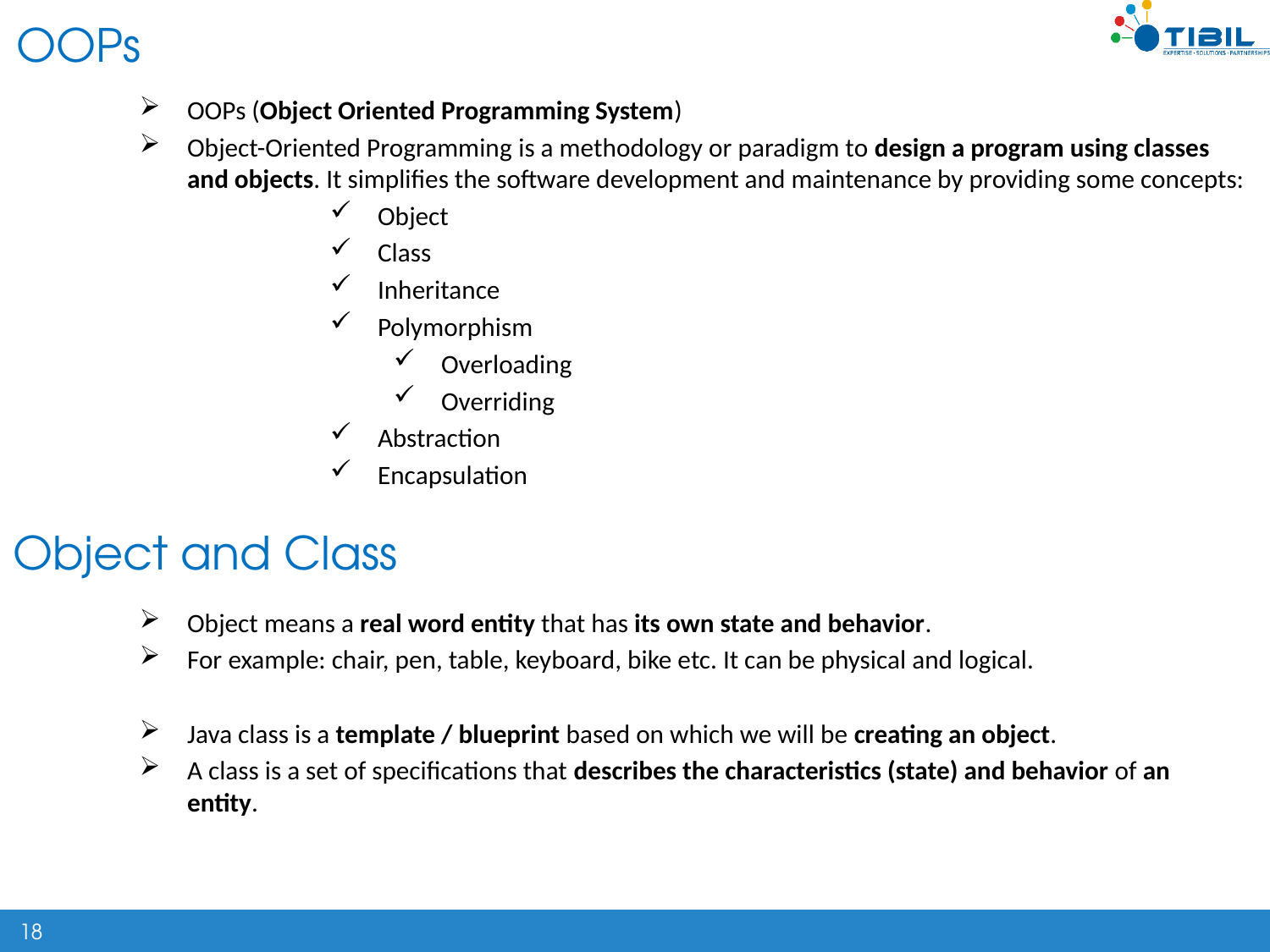

# OOPs
OOPs (Object Oriented Programming System)
Object-Oriented Programming is a methodology or paradigm to design a program using classes and objects. It simplifies the software development and maintenance by providing some concepts:
Object
Class
Inheritance
Polymorphism
Overloading
Overriding
Abstraction
Encapsulation

Object means a real word entity that has its own state and behavior.
For example: chair, pen, table, keyboard, bike etc. It can be physical and logical.

Java class is a template / blueprint based on which we will be creating an object.
A class is a set of specifications that describes the characteristics (state) and behavior of an entity.
Object and Class
18